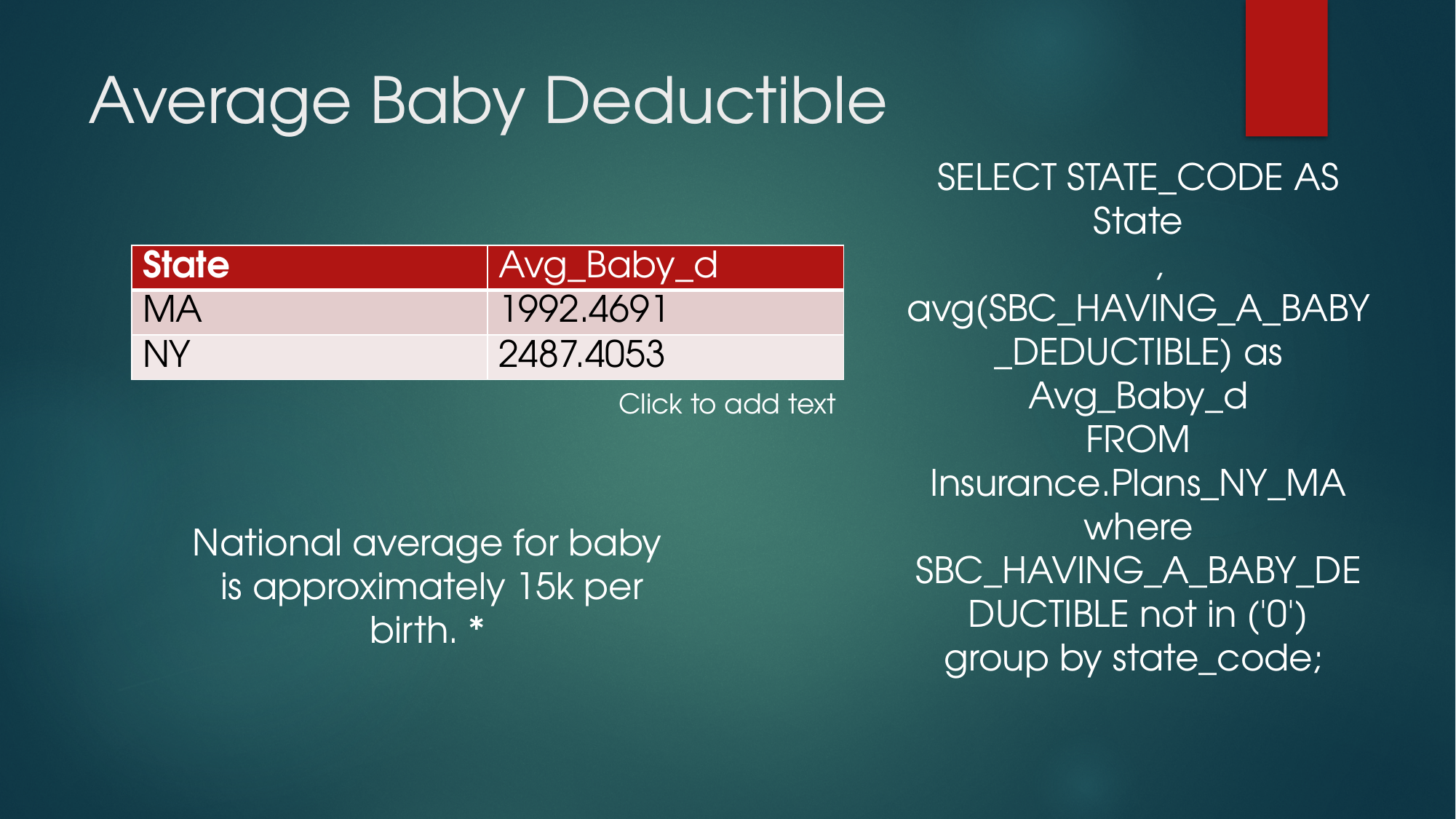

# Average Baby Deductible
SELECT STATE_CODE AS State
    , avg(SBC_HAVING_A_BABY_DEDUCTIBLE) as Avg_Baby_d
FROM Insurance.Plans_NY_MA
where SBC_HAVING_A_BABY_DEDUCTIBLE not in ('0')
group by state_code;

| State | Avg\_Baby\_d |
| --- | --- |
| MA | 1992.4691 |
| NY | 2487.4053 |
Click to add text
National average for baby  is approximately 15k per birth. *